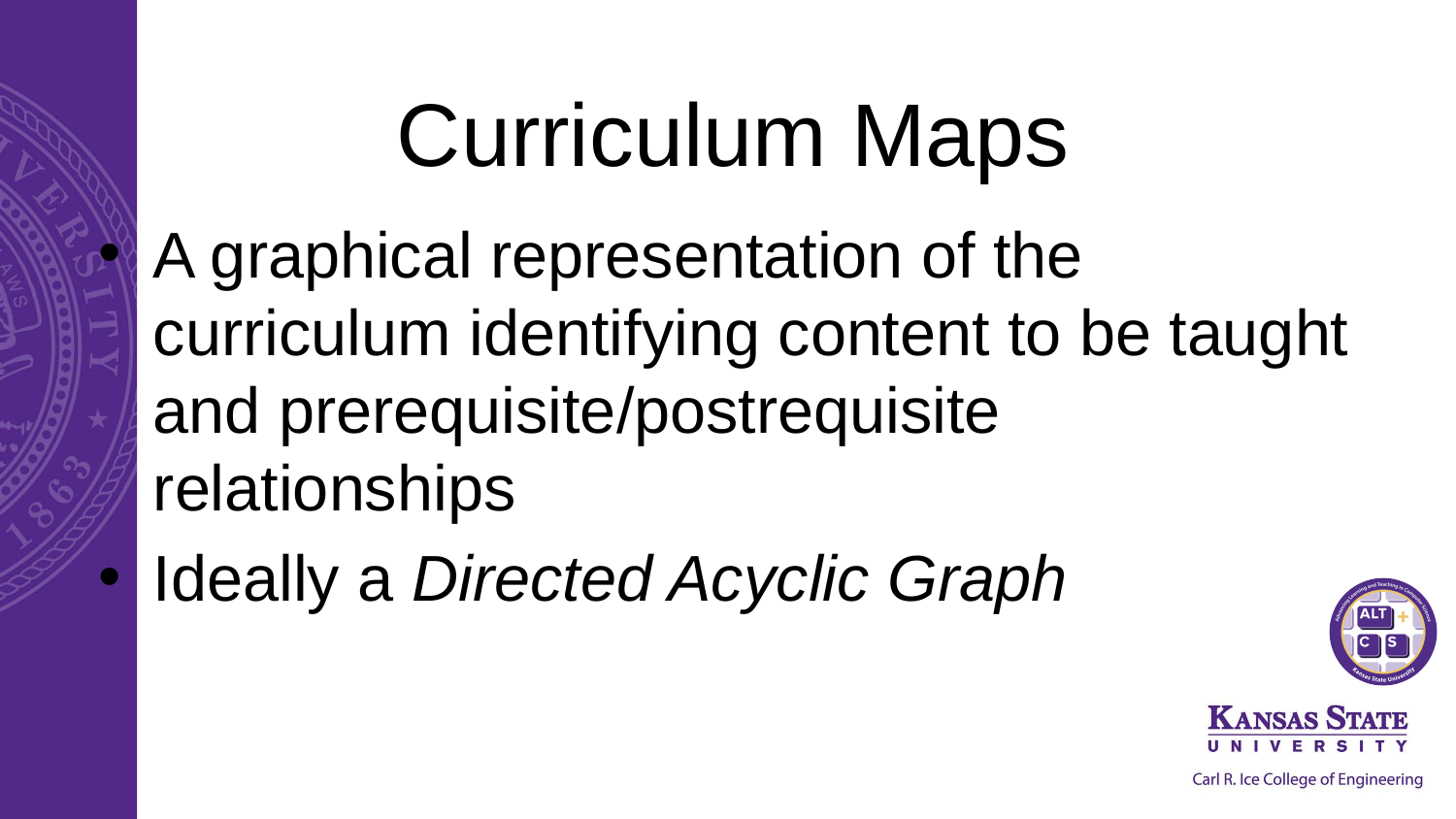

# Curriculum Maps
A graphical representation of the curriculum identifying content to be taught and prerequisite/postrequisite relationships
Ideally a Directed Acyclic Graph